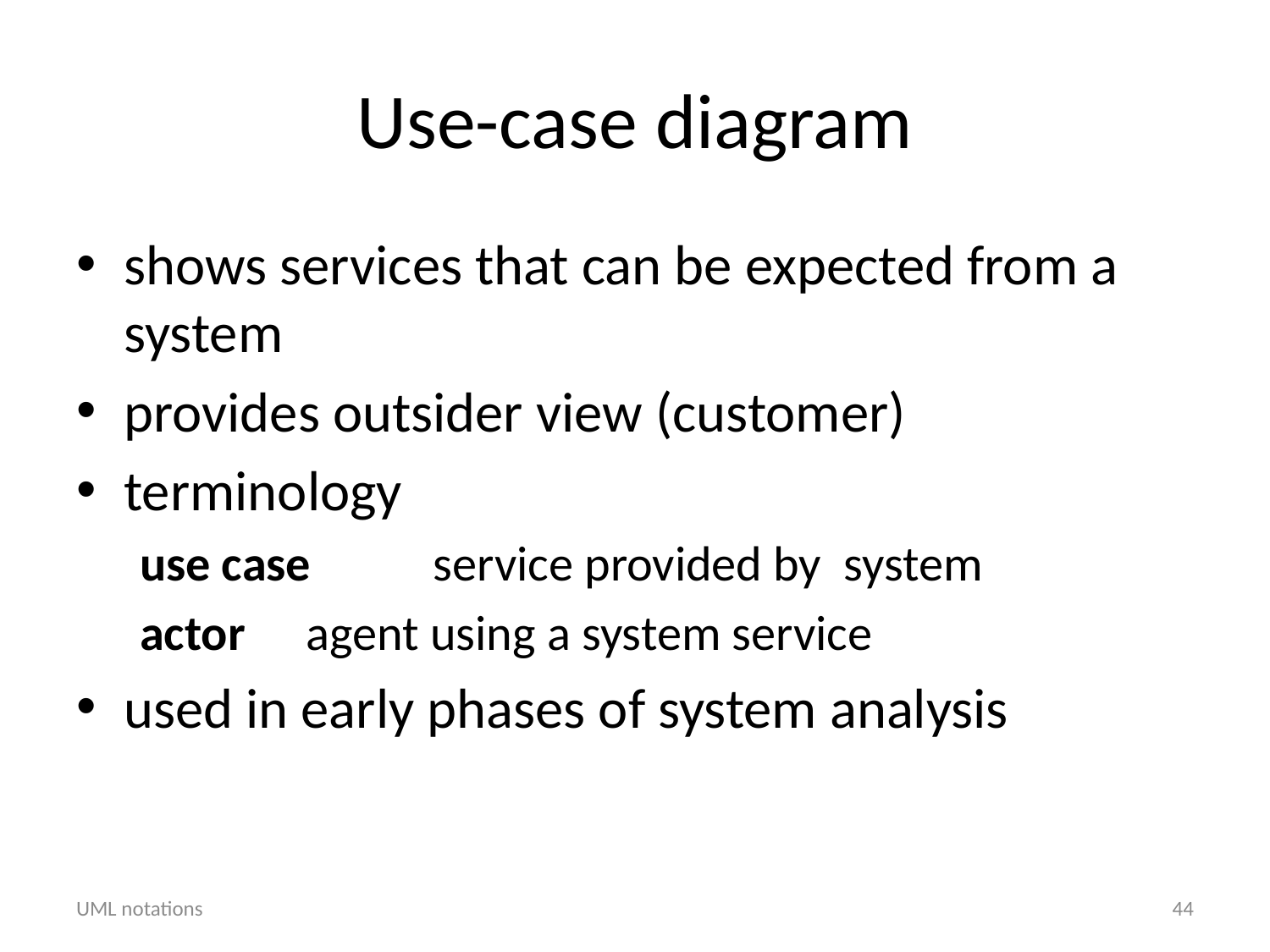

# Use-case diagram
shows services that can be expected from a system
provides outsider view (customer)
terminology
use case	service provided by  system
actor	agent using a system service
used in early phases of system analysis
UML notations
44